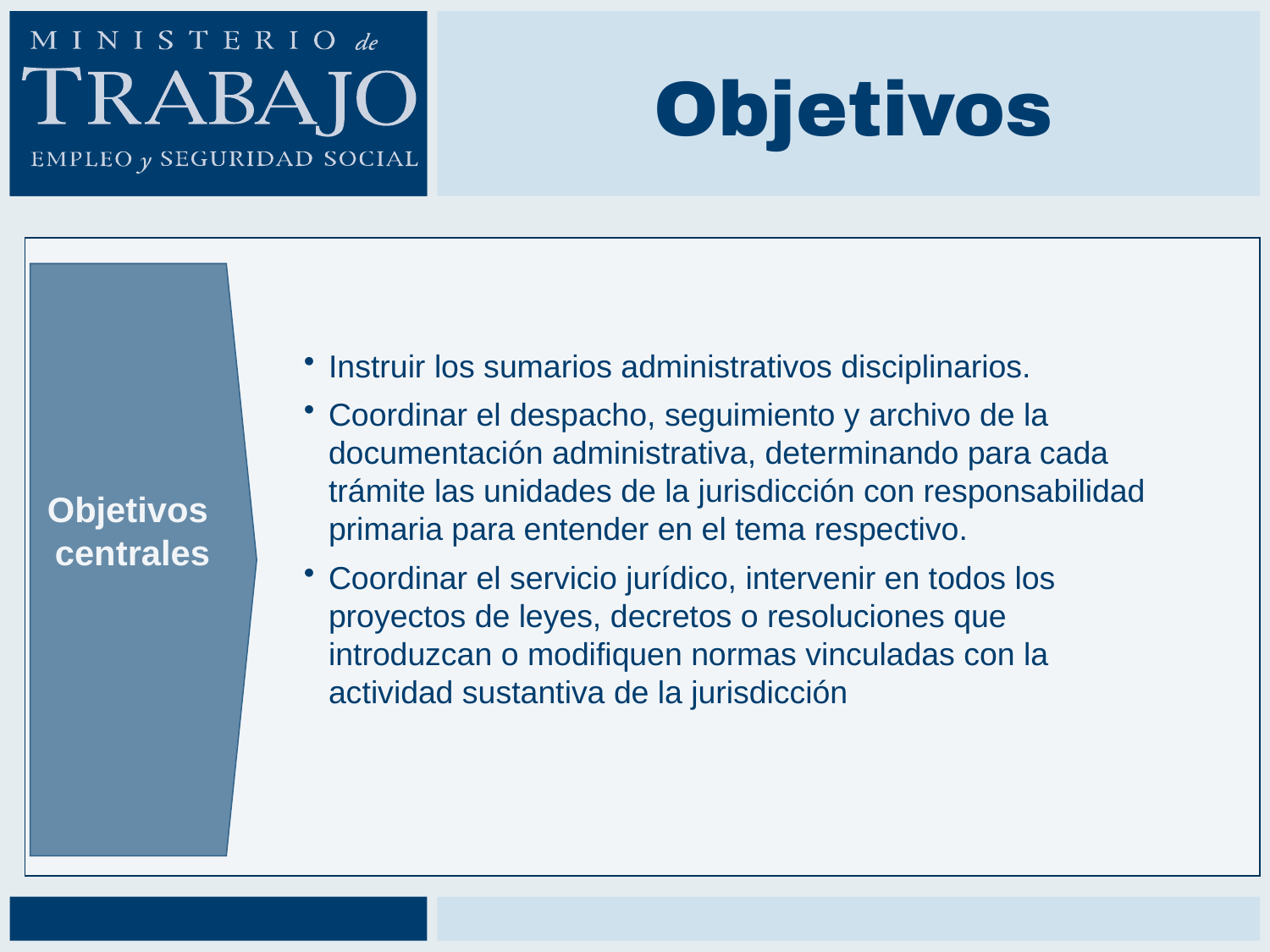

# Objetivos

Instruir los sumarios administrativos disciplinarios.
Coordinar el despacho, seguimiento y archivo de la documentación administrativa, determinando para cada trámite las unidades de la jurisdicción con responsabilidad primaria para entender en el tema respectivo.
Coordinar el servicio jurídico, intervenir en todos los proyectos de leyes, decretos o resoluciones que introduzcan o modifiquen normas vinculadas con la actividad sustantiva de la jurisdicción
Objetivos
centrales

Objetivos
secundarios